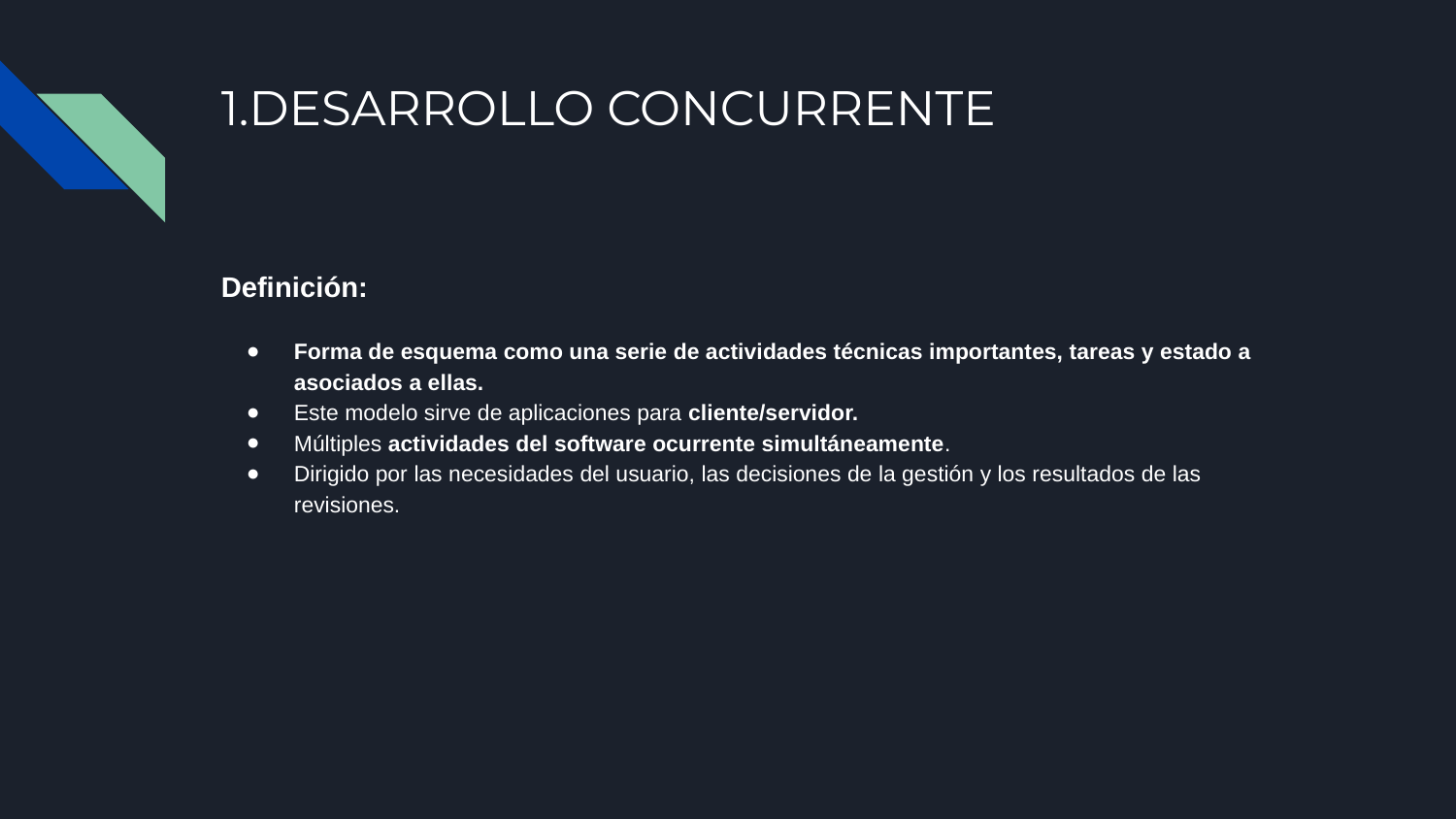

# 1.DESARROLLO CONCURRENTE
Definición:

Forma de esquema como una serie de actividades técnicas importantes, tareas y estado a asociados a ellas.
Este modelo sirve de aplicaciones para cliente/servidor.
Múltiples actividades del software ocurrente simultáneamente.
Dirigido por las necesidades del usuario, las decisiones de la gestión y los resultados de las revisiones.